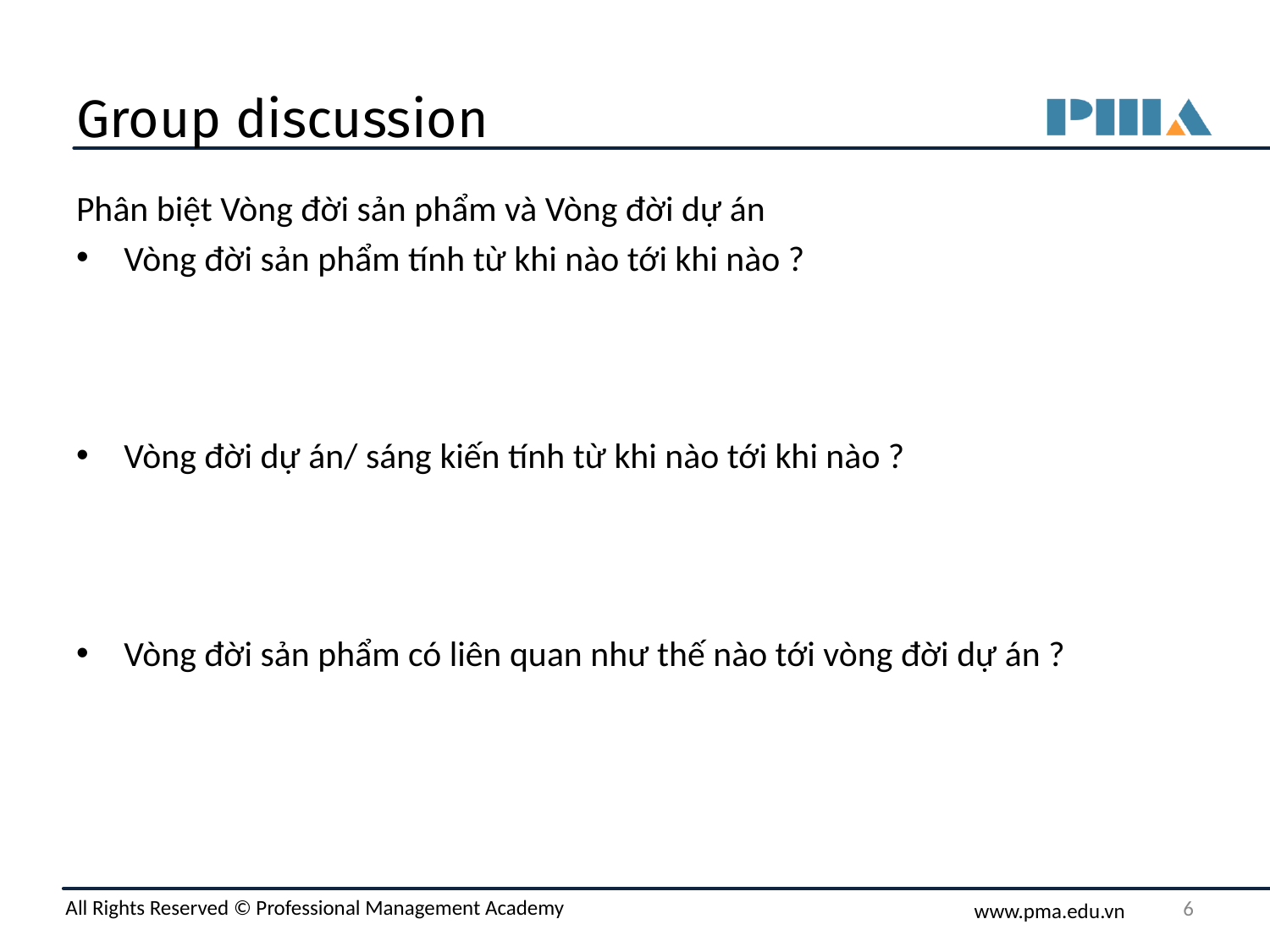

# Group discussion
Phân biệt Vòng đời sản phẩm và Vòng đời dự án
Vòng đời sản phẩm tính từ khi nào tới khi nào ?

Vòng đời dự án/ sáng kiến tính từ khi nào tới khi nào ?

Vòng đời sản phẩm có liên quan như thế nào tới vòng đời dự án ?
6